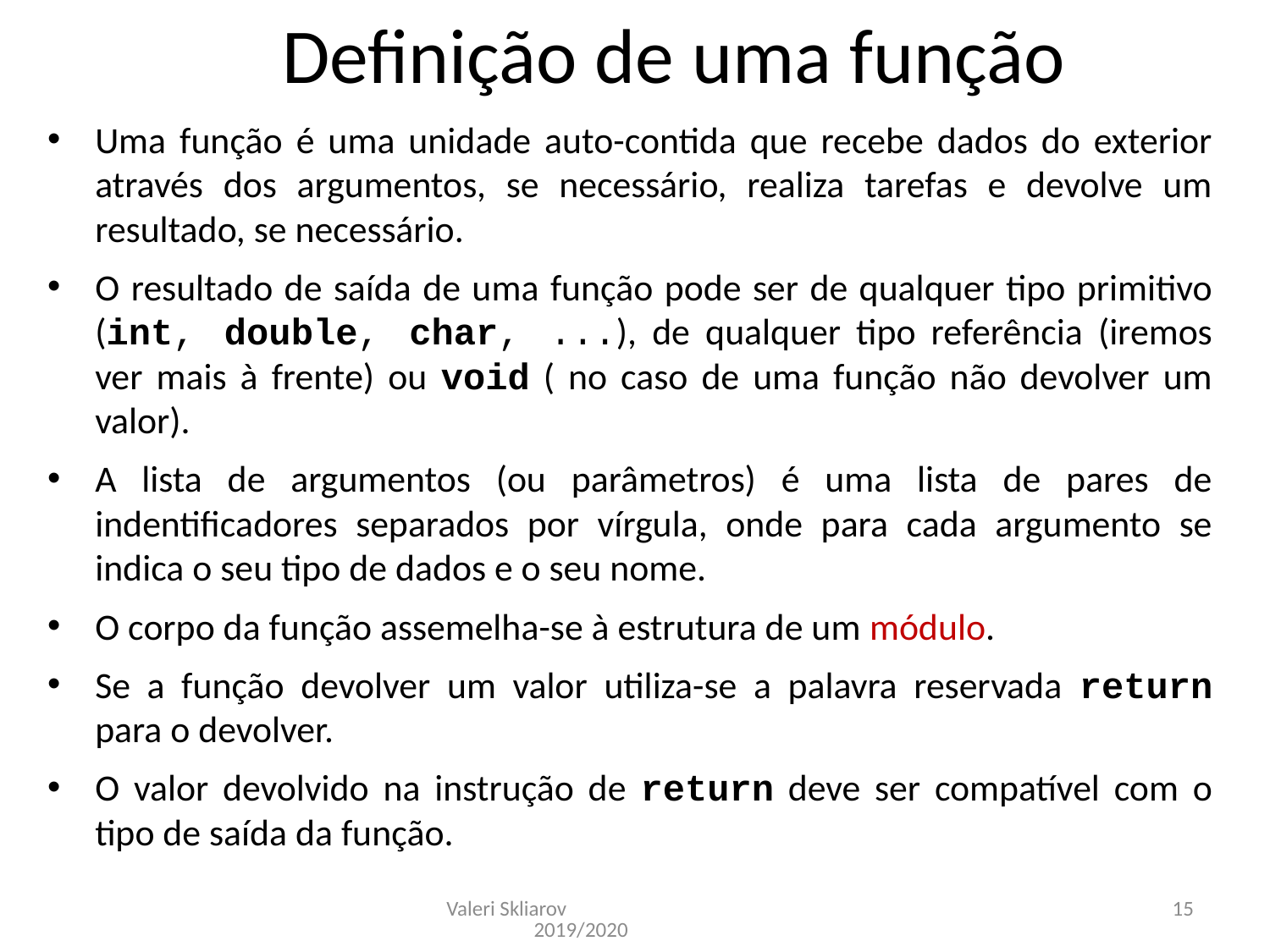

Definição de uma função
Uma função é uma unidade auto-contida que recebe dados do exterior através dos argumentos, se necessário, realiza tarefas e devolve um resultado, se necessário.
O resultado de saída de uma função pode ser de qualquer tipo primitivo (int, double, char, ...), de qualquer tipo referência (iremos ver mais à frente) ou void ( no caso de uma função não devolver um valor).
A lista de argumentos (ou parâmetros) é uma lista de pares de indentificadores separados por vírgula, onde para cada argumento se indica o seu tipo de dados e o seu nome.
O corpo da função assemelha-se à estrutura de um módulo.
Se a função devolver um valor utiliza-se a palavra reservada return para o devolver.
O valor devolvido na instrução de return deve ser compatível com o tipo de saída da função.
Valeri Skliarov                                                                      2019/2020
15